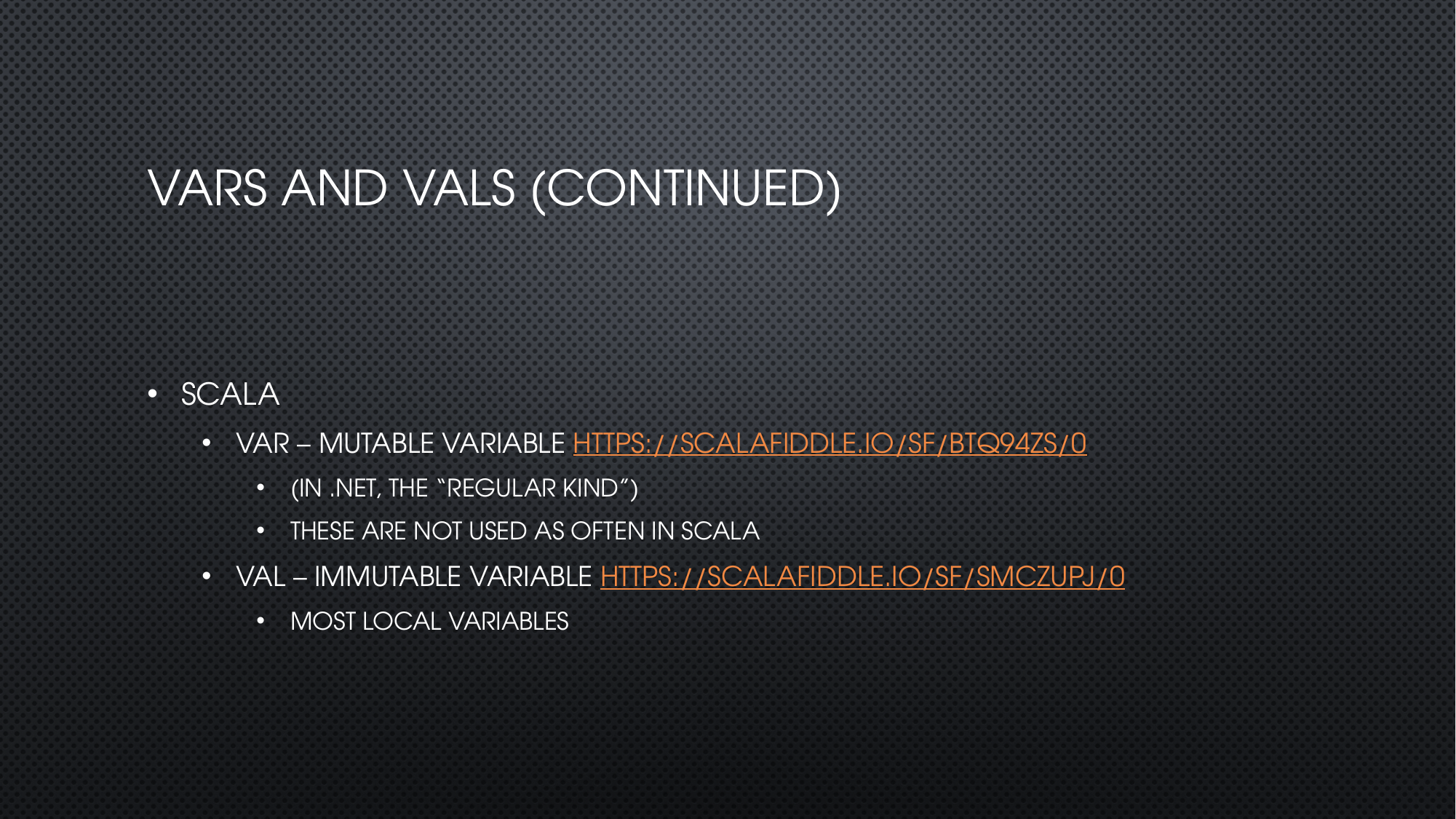

# Vars and vals (continued)
Scala
Var – Mutable variable https://scalafiddle.io/sf/BTQ94Zs/0
(In .net, the “regular kind”)
These are not used as often in Scala
Val – immutable variable https://scalafiddle.io/sf/sMCzUpj/0
Most local variables